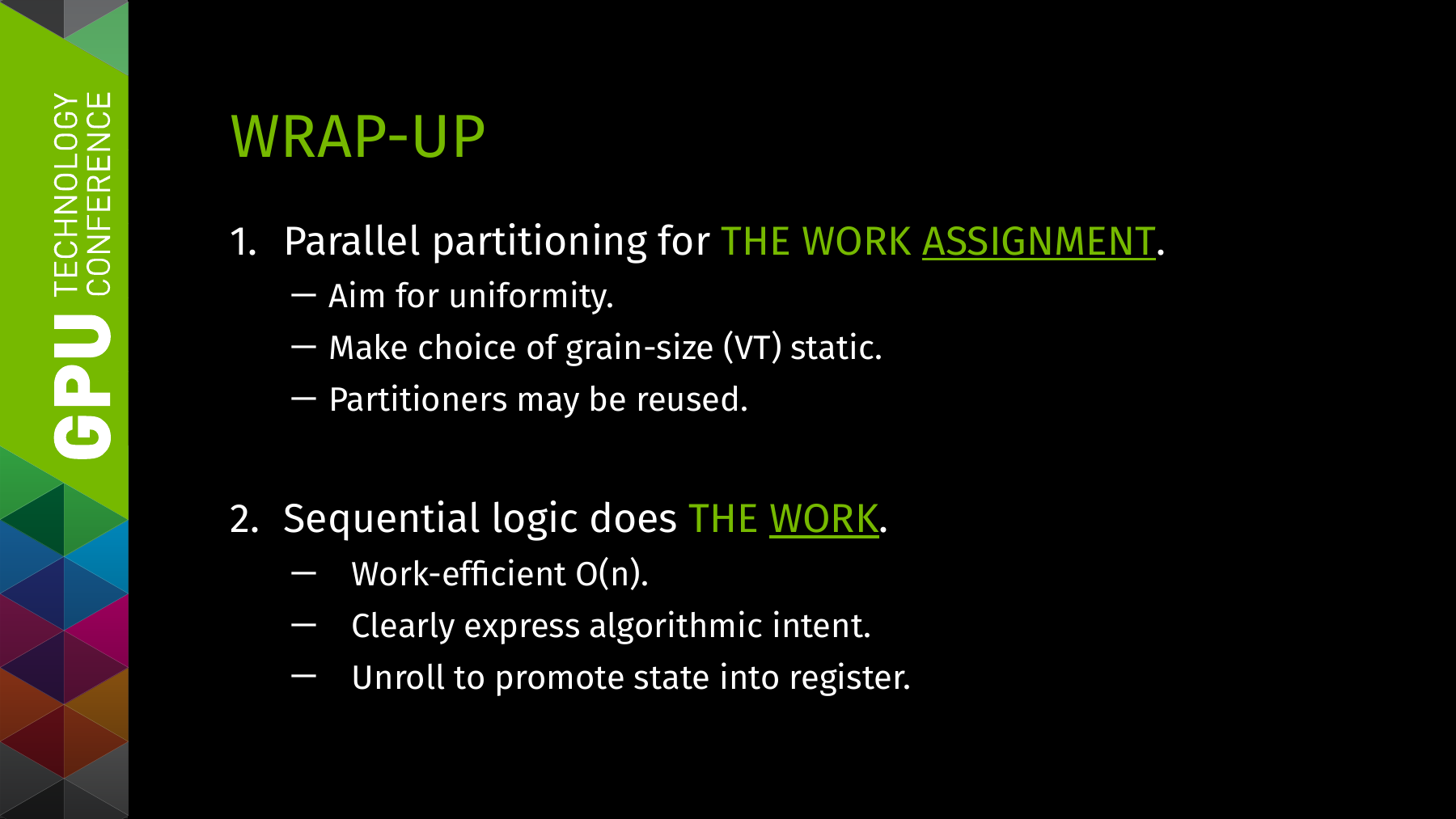

# Wrap-up
Parallel partitioning for THE WORK ASSIGNMENT.
Aim for uniformity.
Make choice of grain-size (VT) static.
Partitioners may be reused.

Sequential logic does THE WORK.
Work-efficient O(n).
Clearly express algorithmic intent.
Unroll to promote state into register.